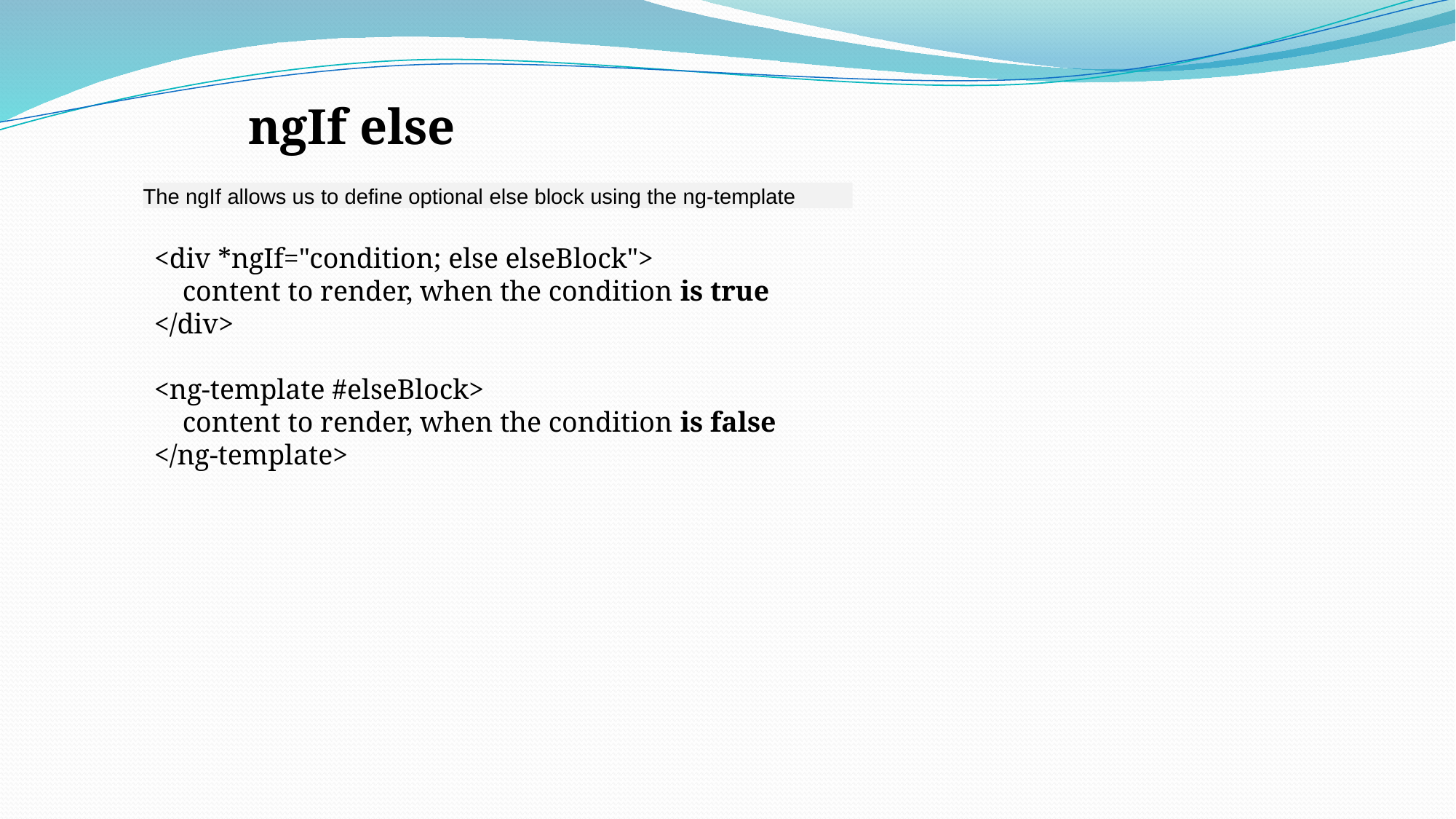

ngIf else
The ngIf allows us to define optional else block using the ng-template
<div *ngIf="condition; else elseBlock">
    content to render, when the condition is true
</div>

<ng-template #elseBlock>
    content to render, when the condition is false
</ng-template>